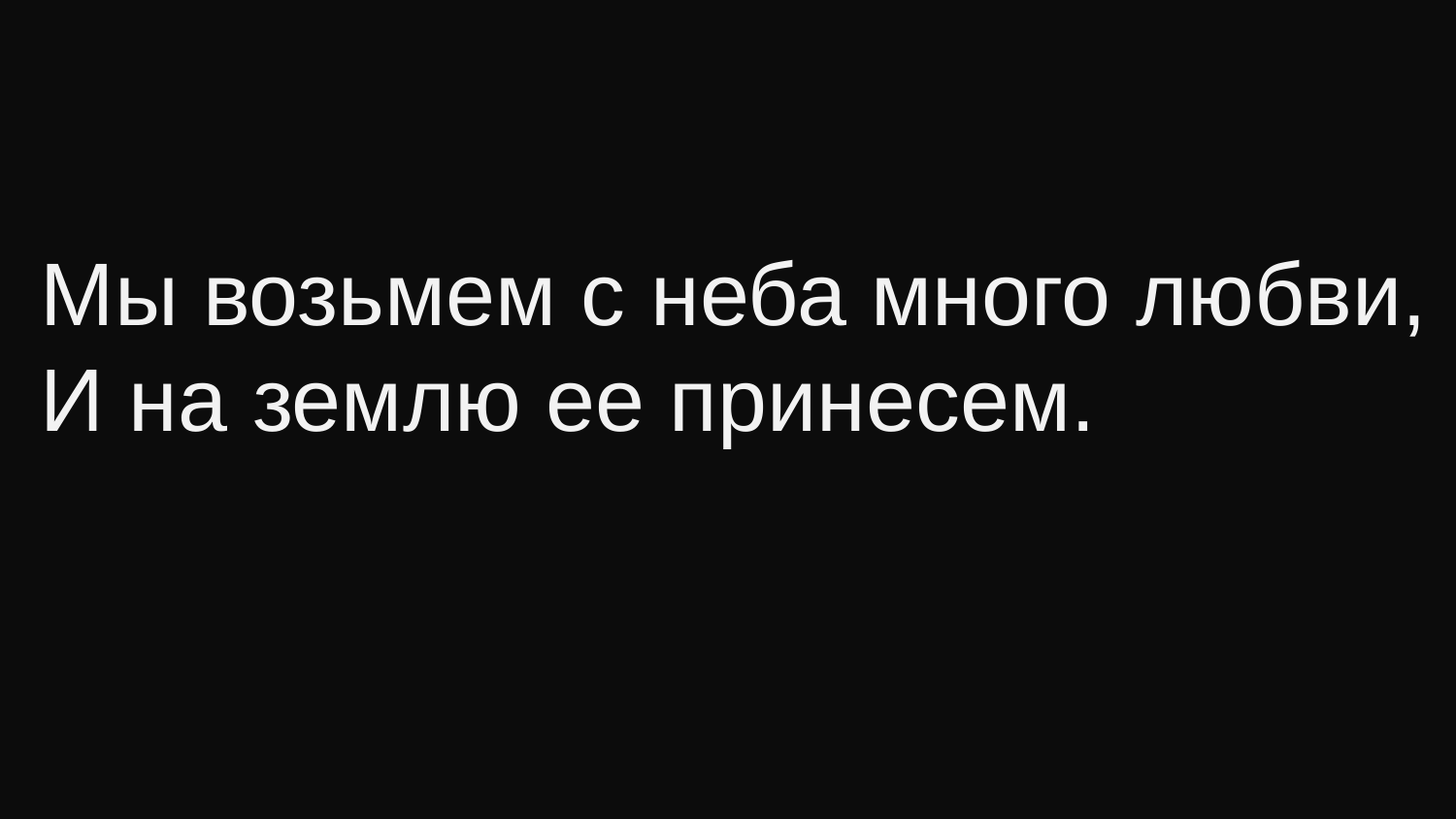

# Мы возьмем с неба много любви, И на землю ее принесем.